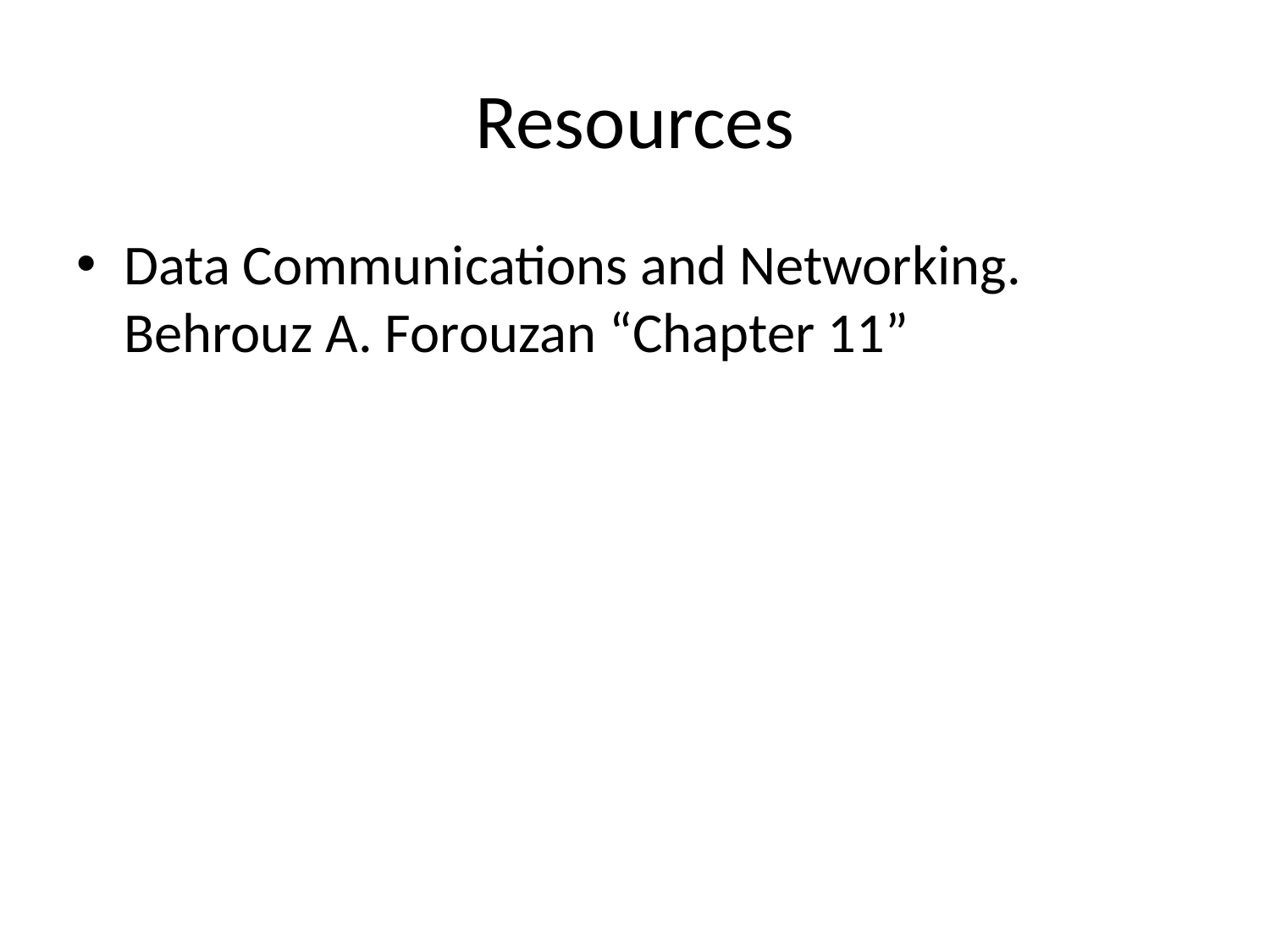

# Resources
Data Communications and Networking. Behrouz A. Forouzan “Chapter 11”